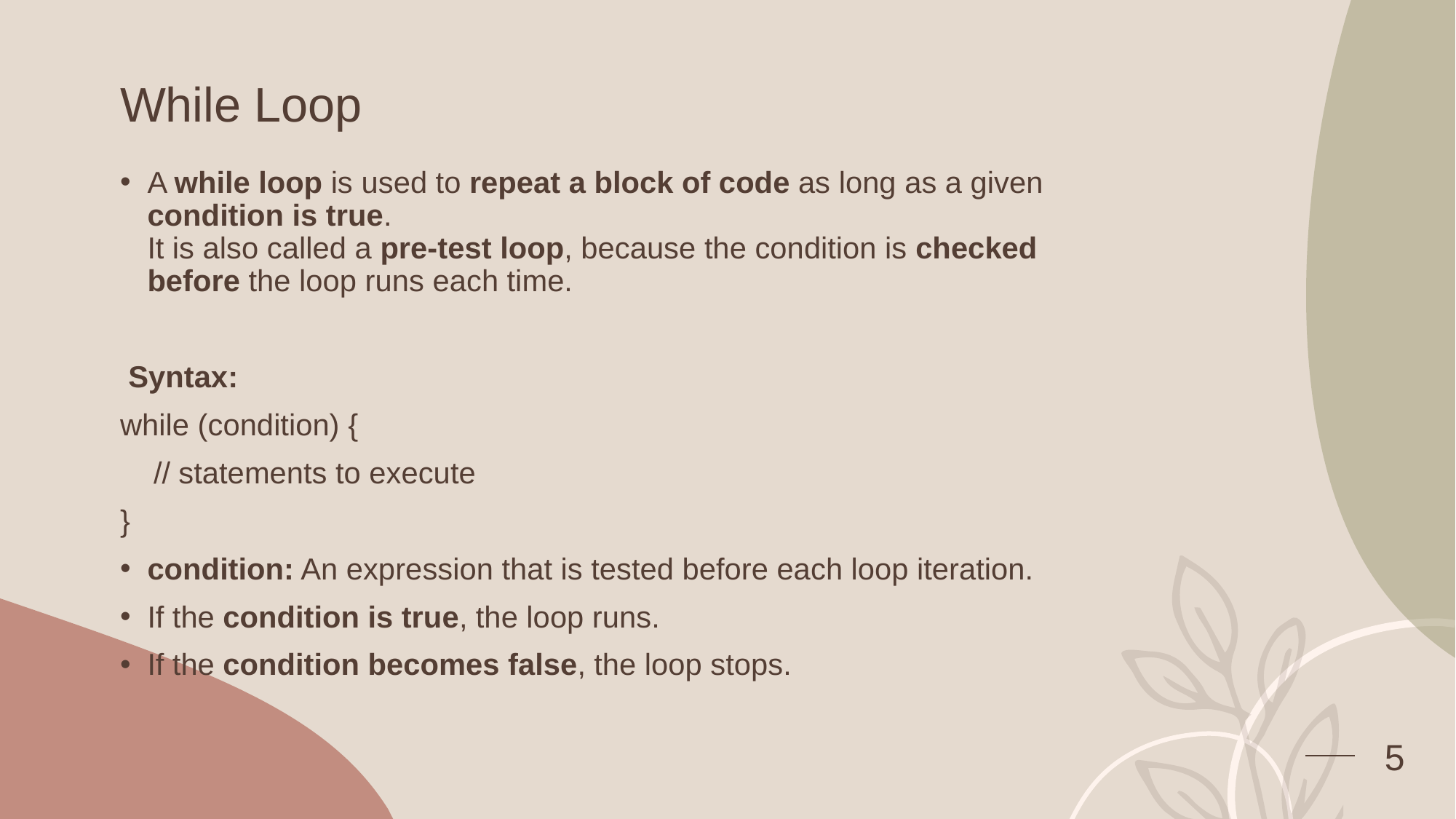

# While Loop
A while loop is used to repeat a block of code as long as a given condition is true.
It is also called a pre-test loop, because the condition is checked before the loop runs each time.

 Syntax:
while (condition) {
    // statements to execute
}
condition: An expression that is tested before each loop iteration.
If the condition is true, the loop runs.
If the condition becomes false, the loop stops.
5